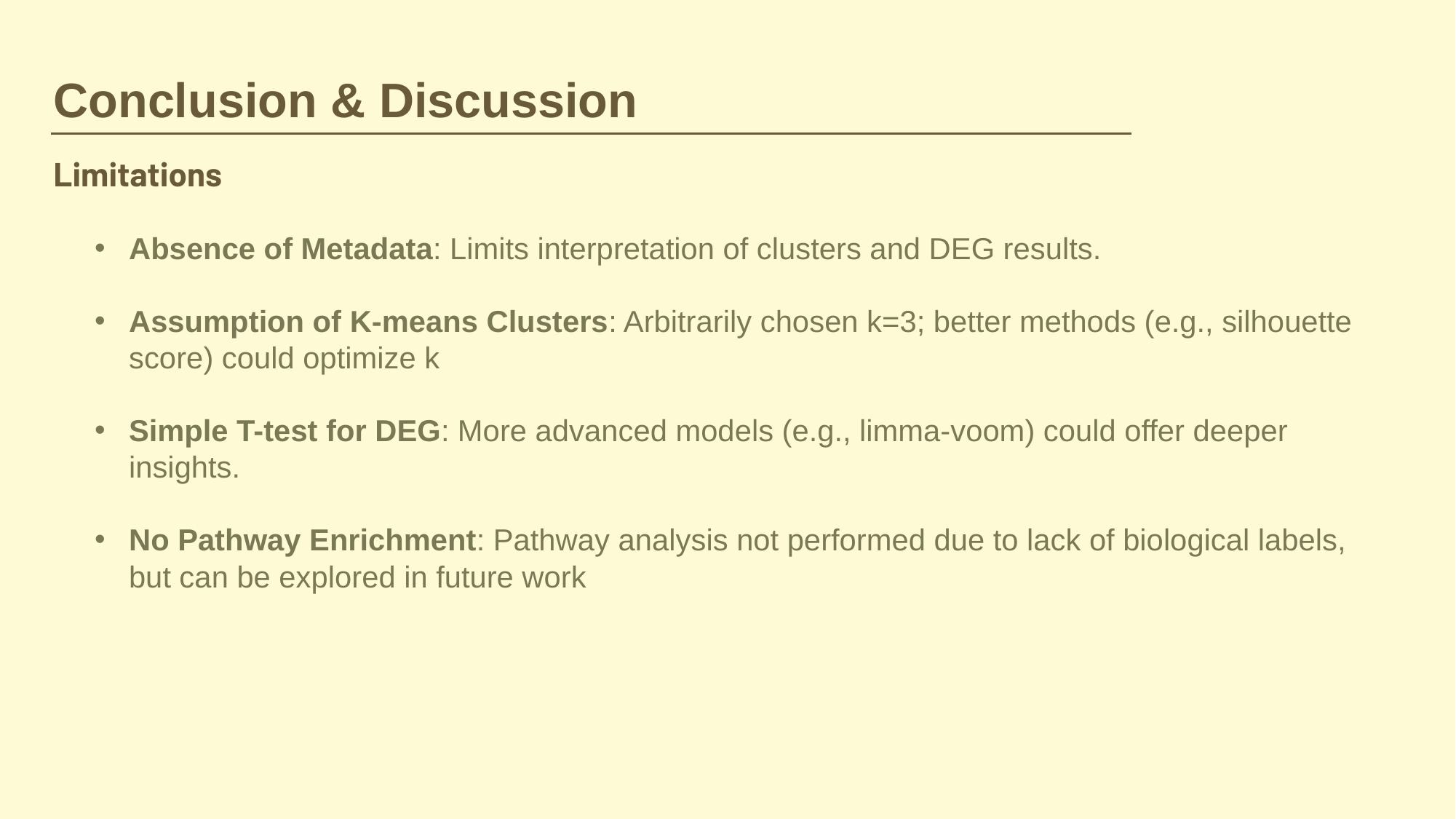

Conclusion & Discussion
Limitations

Absence of Metadata: Limits interpretation of clusters and DEG results.

Assumption of K-means Clusters: Arbitrarily chosen k=3; better methods (e.g., silhouette score) could optimize k

Simple T-test for DEG: More advanced models (e.g., limma-voom) could offer deeper insights.

No Pathway Enrichment: Pathway analysis not performed due to lack of biological labels, but can be explored in future work